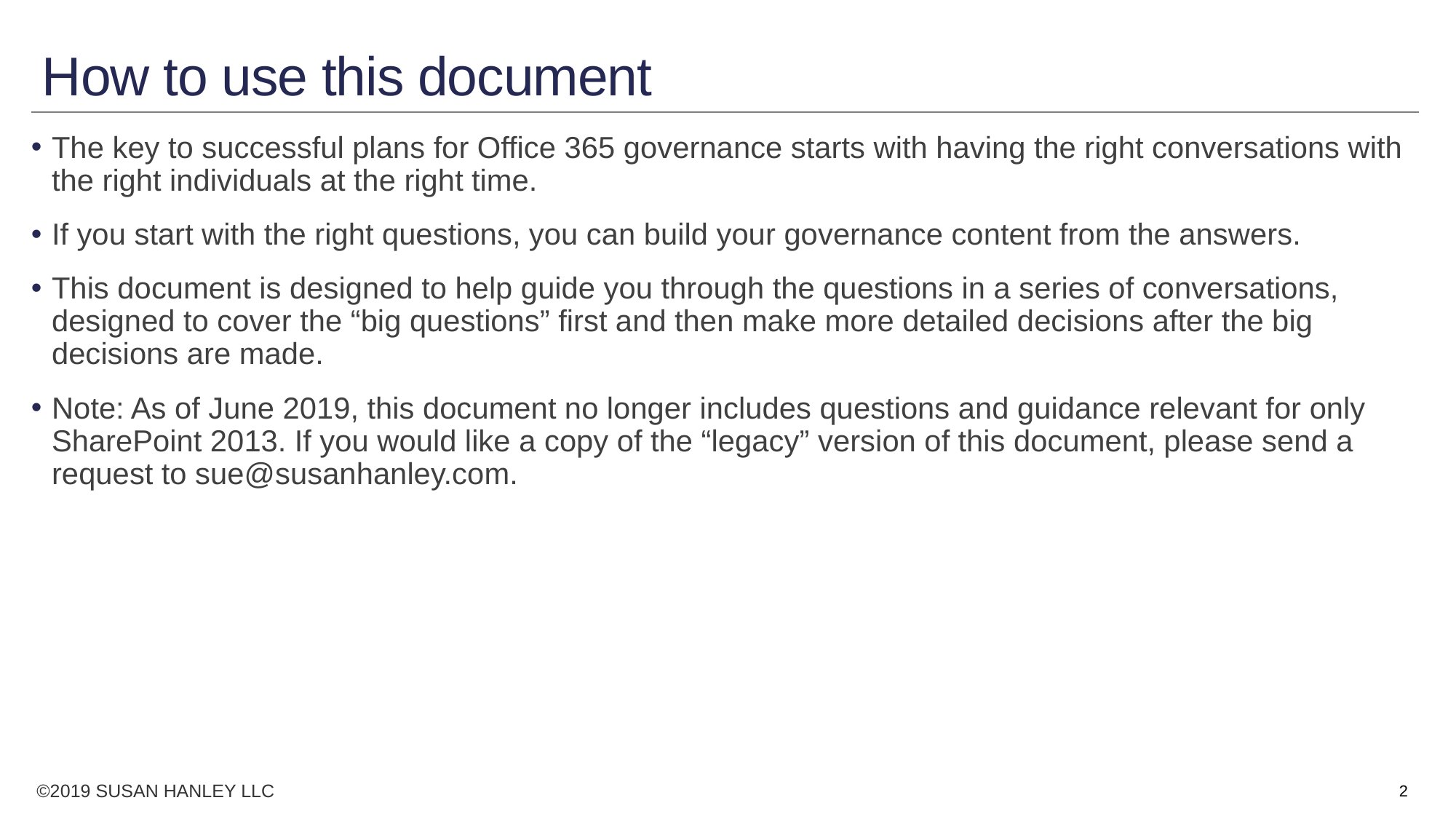

# How to use this document
The key to successful plans for Office 365 governance starts with having the right conversations with the right individuals at the right time.
If you start with the right questions, you can build your governance content from the answers.
This document is designed to help guide you through the questions in a series of conversations, designed to cover the “big questions” first and then make more detailed decisions after the big decisions are made.
Note: As of June 2019, this document no longer includes questions and guidance relevant for only SharePoint 2013. If you would like a copy of the “legacy” version of this document, please send a request to sue@susanhanley.com.
2